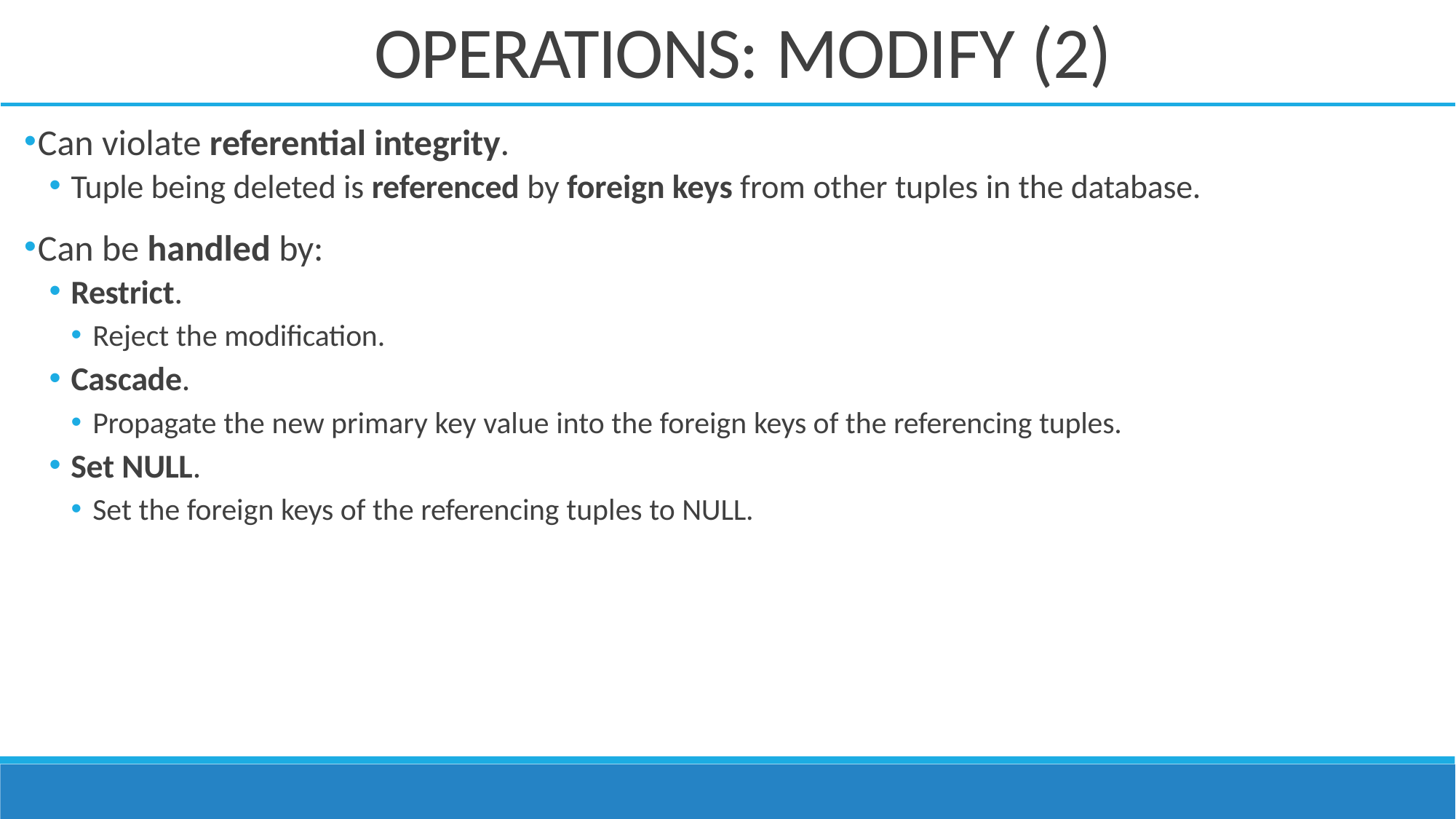

# OPERATIONS: MODIFY (2)

Can violate referential integrity.
Tuple being deleted is referenced by foreign keys from other tuples in the database.
Can be handled by:
Restrict.
Reject the modification.
Cascade.
Propagate the new primary key value into the foreign keys of the referencing tuples.
Set NULL.
Set the foreign keys of the referencing tuples to NULL.